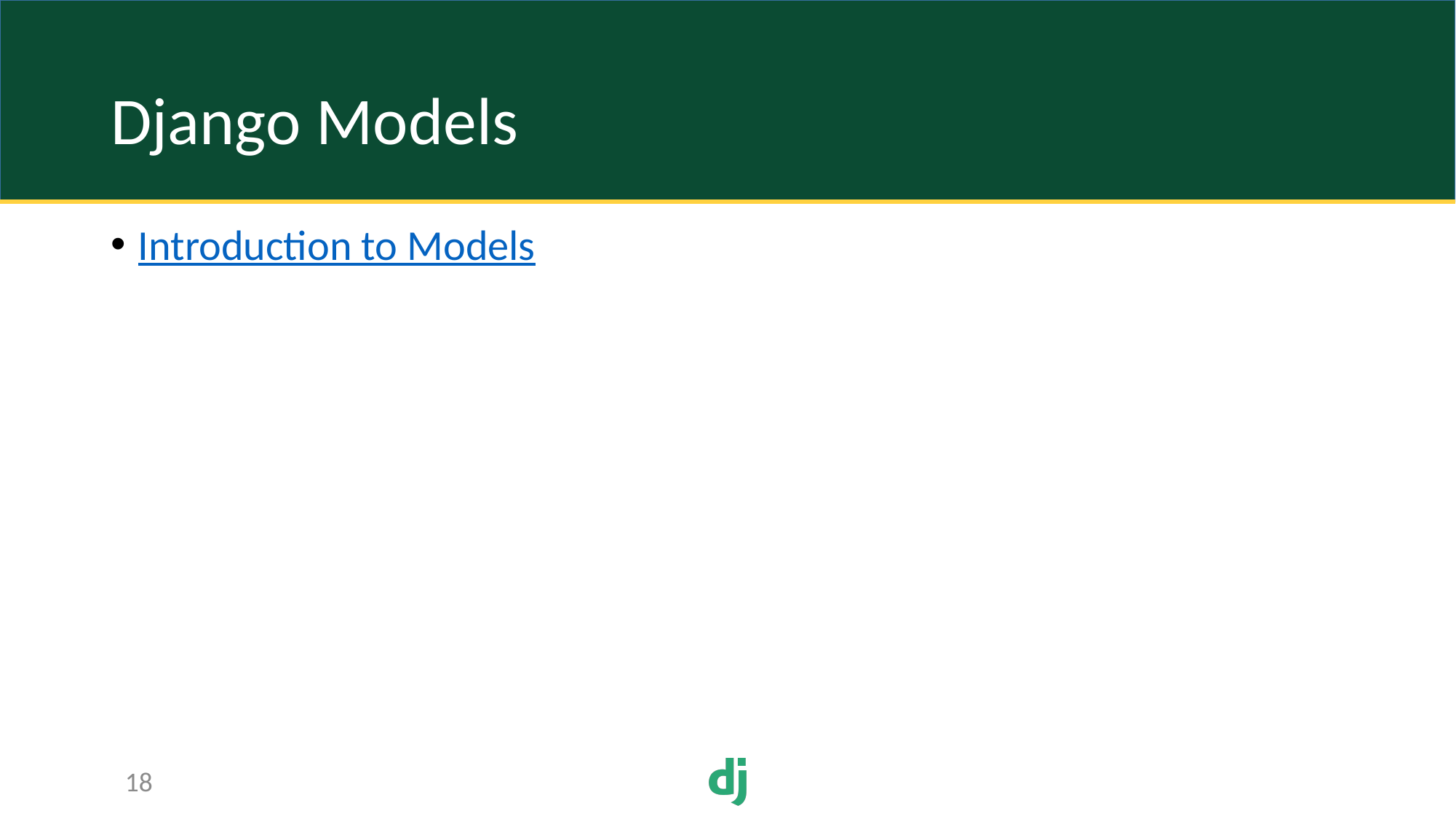

# Django Models
Introduction to Models
18